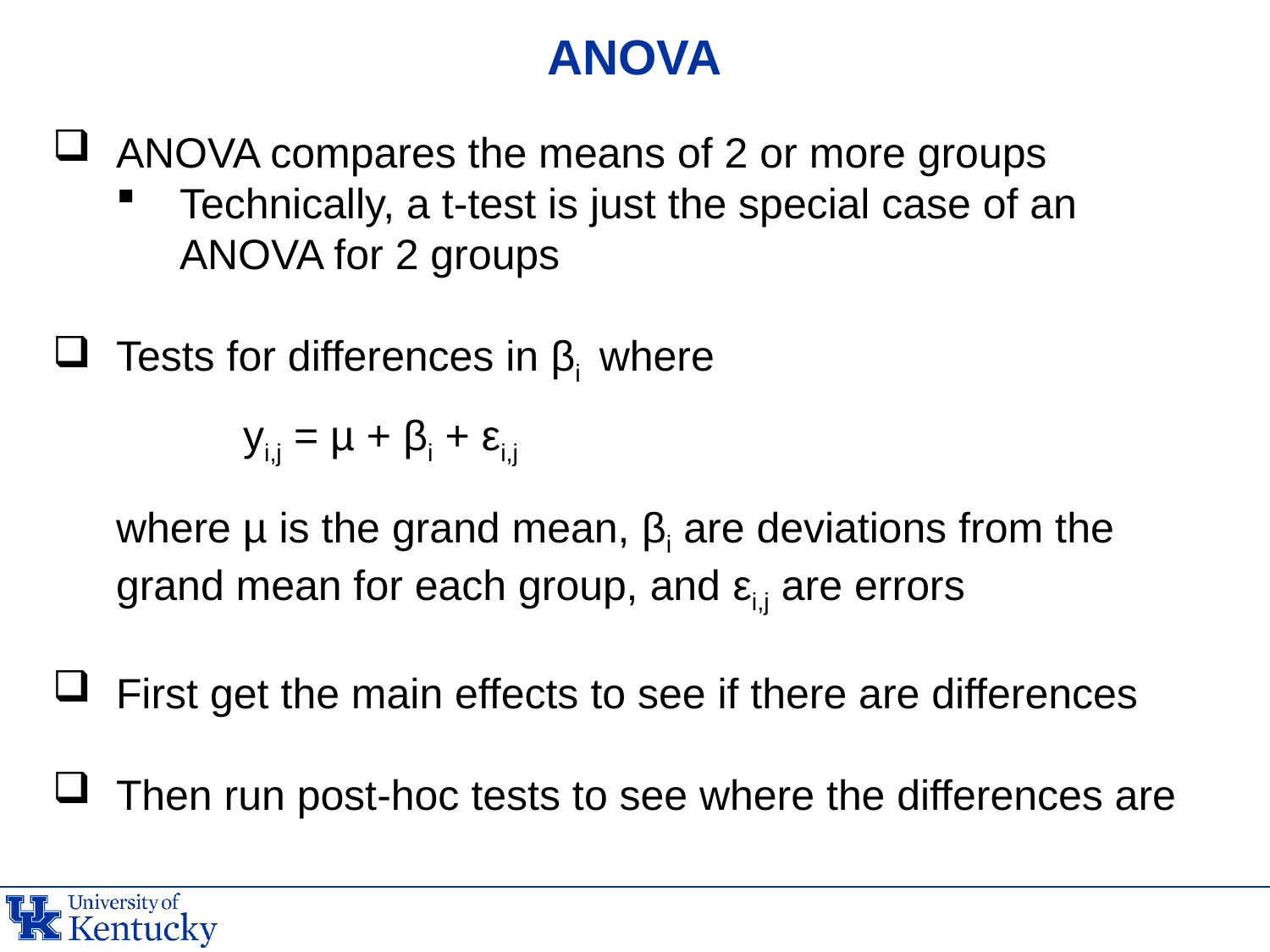

# ANOVA
ANOVA compares the means of 2 or more groups
Technically, a t-test is just the special case of an ANOVA for 2 groups
Tests for differences in βi  where
	yi,j = µ + βi + εi,j
where µ is the grand mean, βi are deviations from the grand mean for each group, and εi,j are errors

First get the main effects to see if there are differences
Then run post-hoc tests to see where the differences are